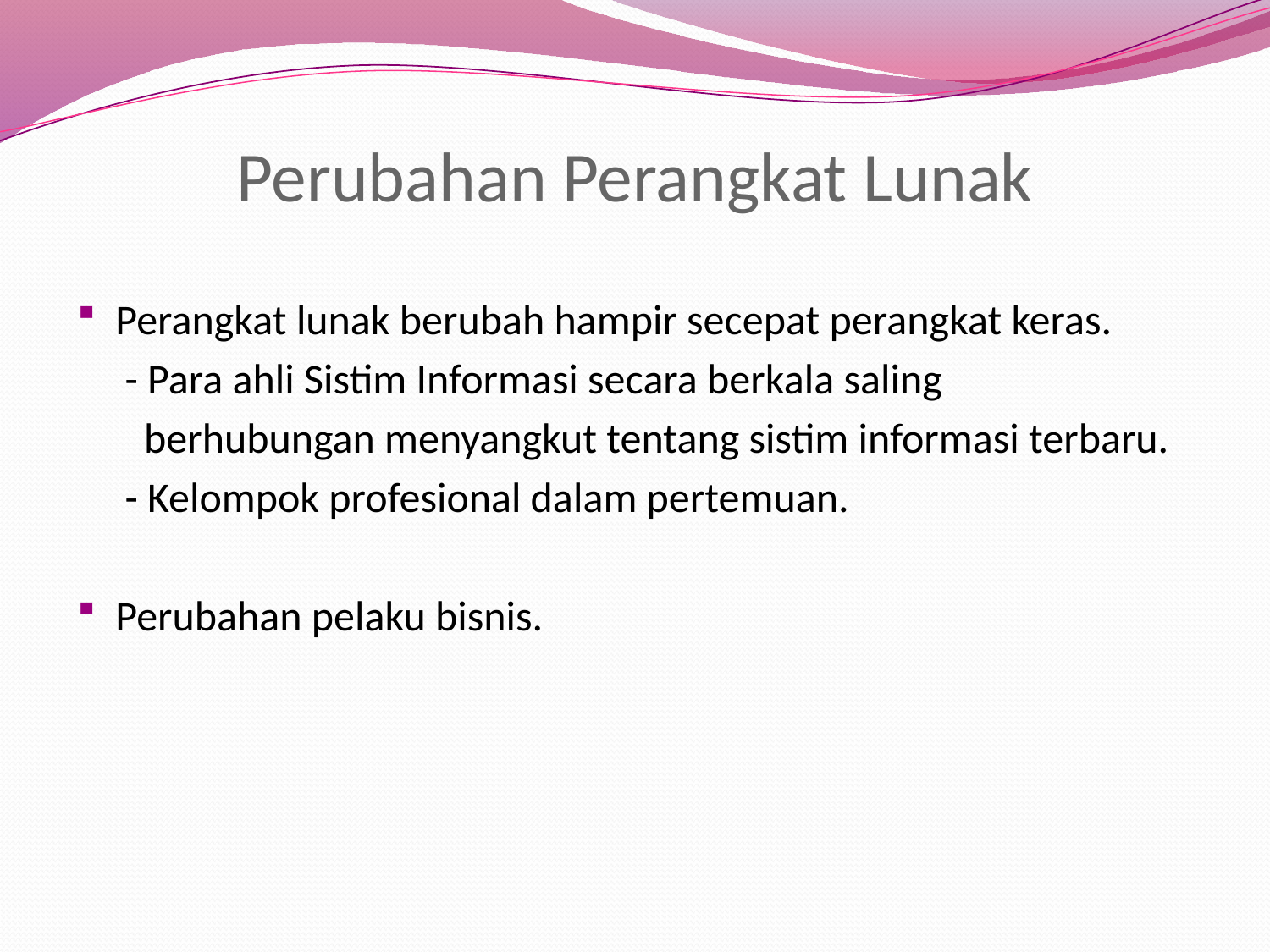

# Perubahan Perangkat Lunak
Perangkat lunak berubah hampir secepat perangkat keras.
     - Para ahli Sistim Informasi secara berkala saling
       berhubungan menyangkut tentang sistim informasi terbaru.
     - Kelompok profesional dalam pertemuan.

Perubahan pelaku bisnis.